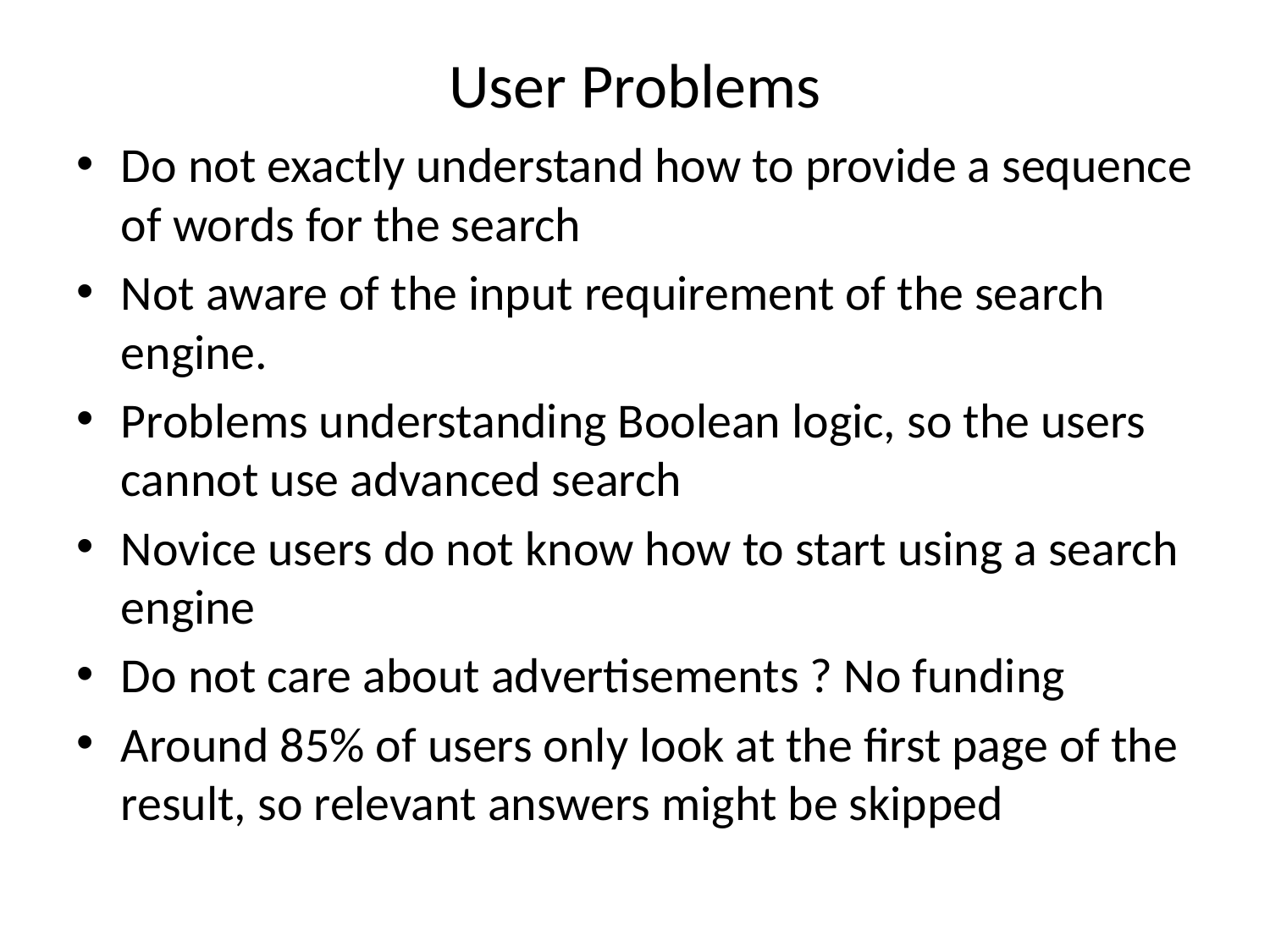

# User Problems
Do not exactly understand how to provide a sequence of words for the search
Not aware of the input requirement of the search engine.
Problems understanding Boolean logic, so the users cannot use advanced search
Novice users do not know how to start using a search engine
Do not care about advertisements ? No funding
Around 85% of users only look at the first page of the result, so relevant answers might be skipped